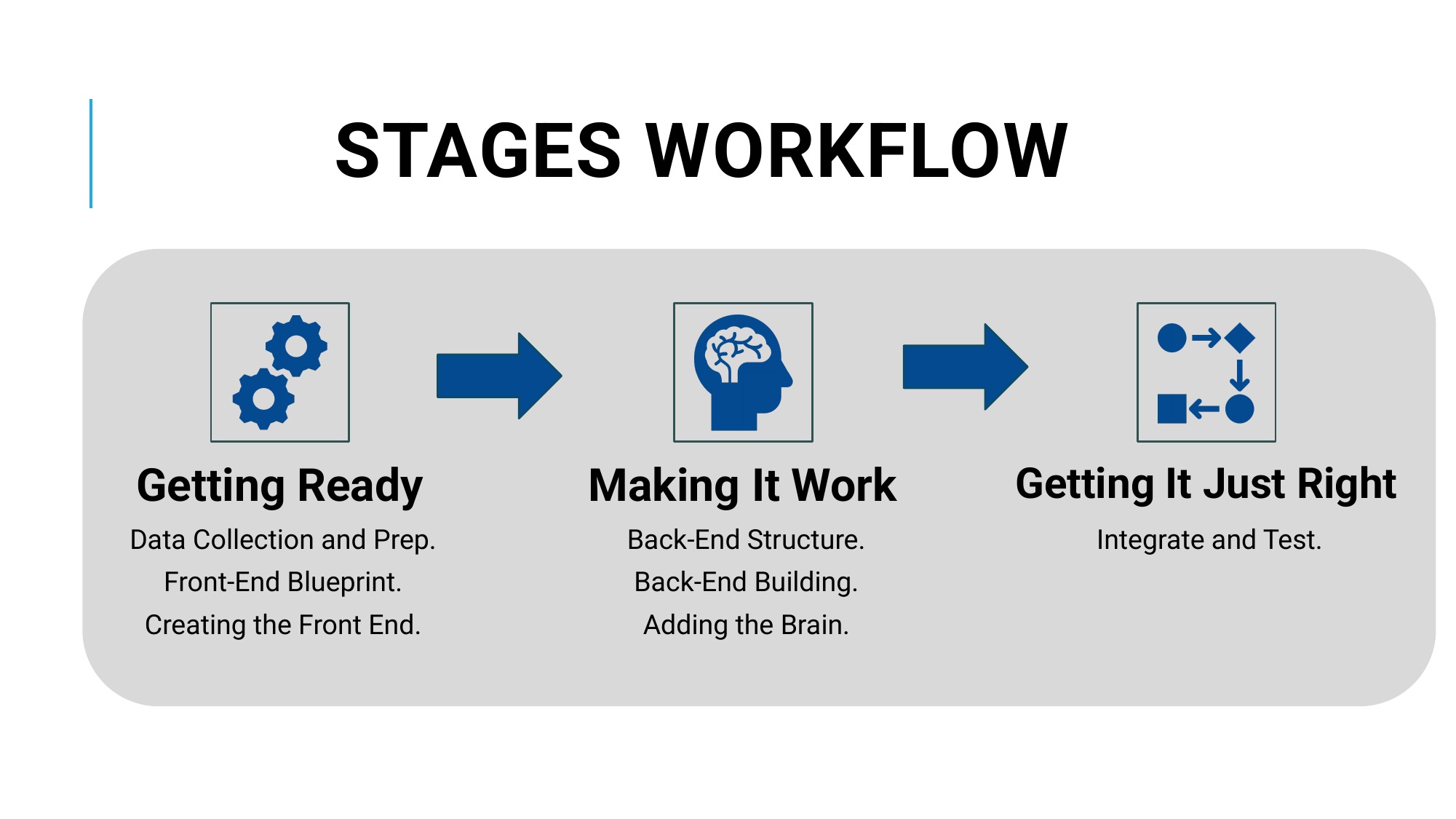

# Stages Workflow
Getting Ready
 Data Collection and Prep.
 Front-End Blueprint.
 Creating the Front End.
Making It Work
 Back-End Structure.
 Back-End Building.
 Adding the Brain.
Getting It Just Right
 Integrate and Test.